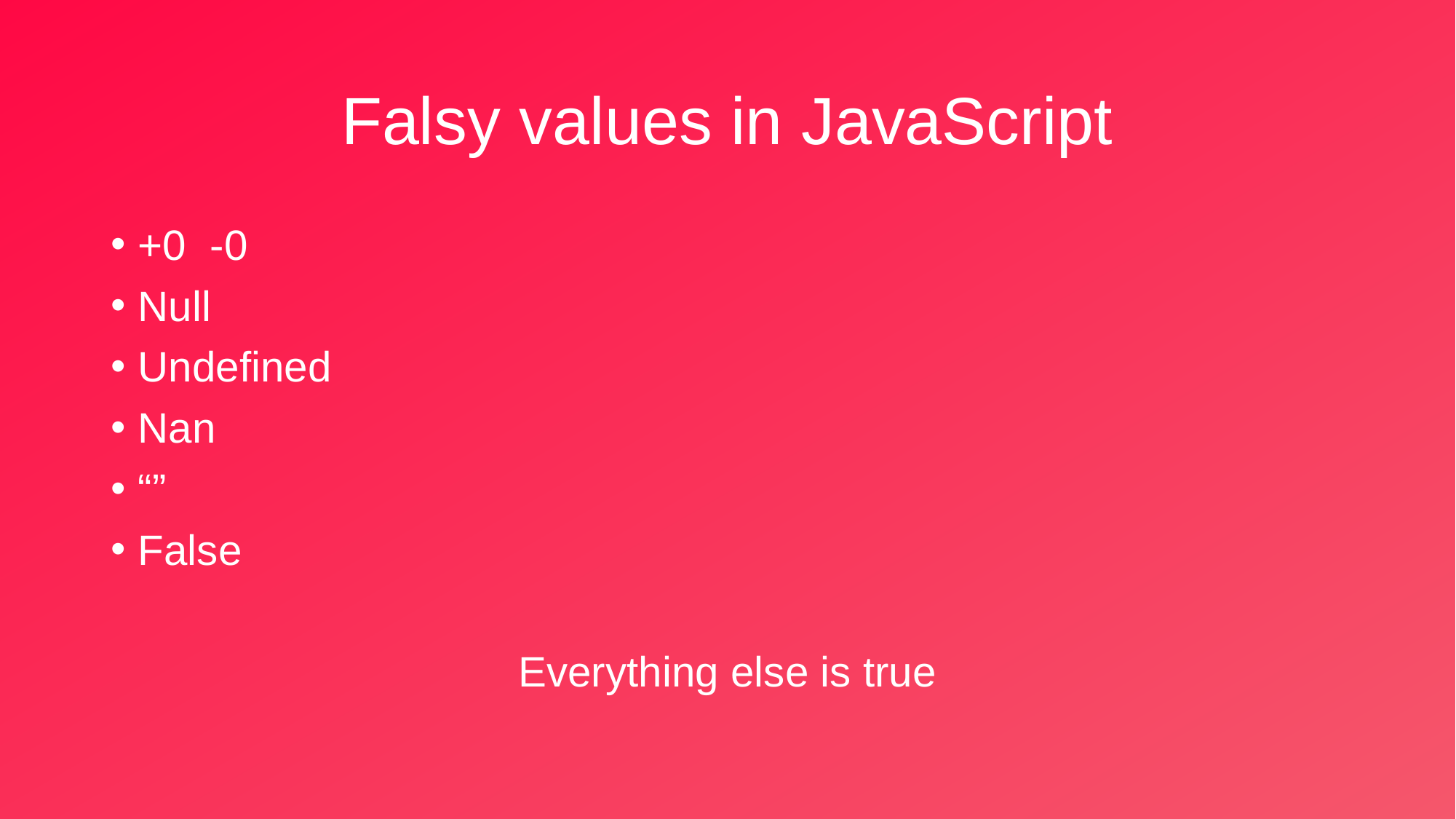

# Falsy values in JavaScript
+0  -0
Null
Undefined
Nan
“”
False

Everything else is true